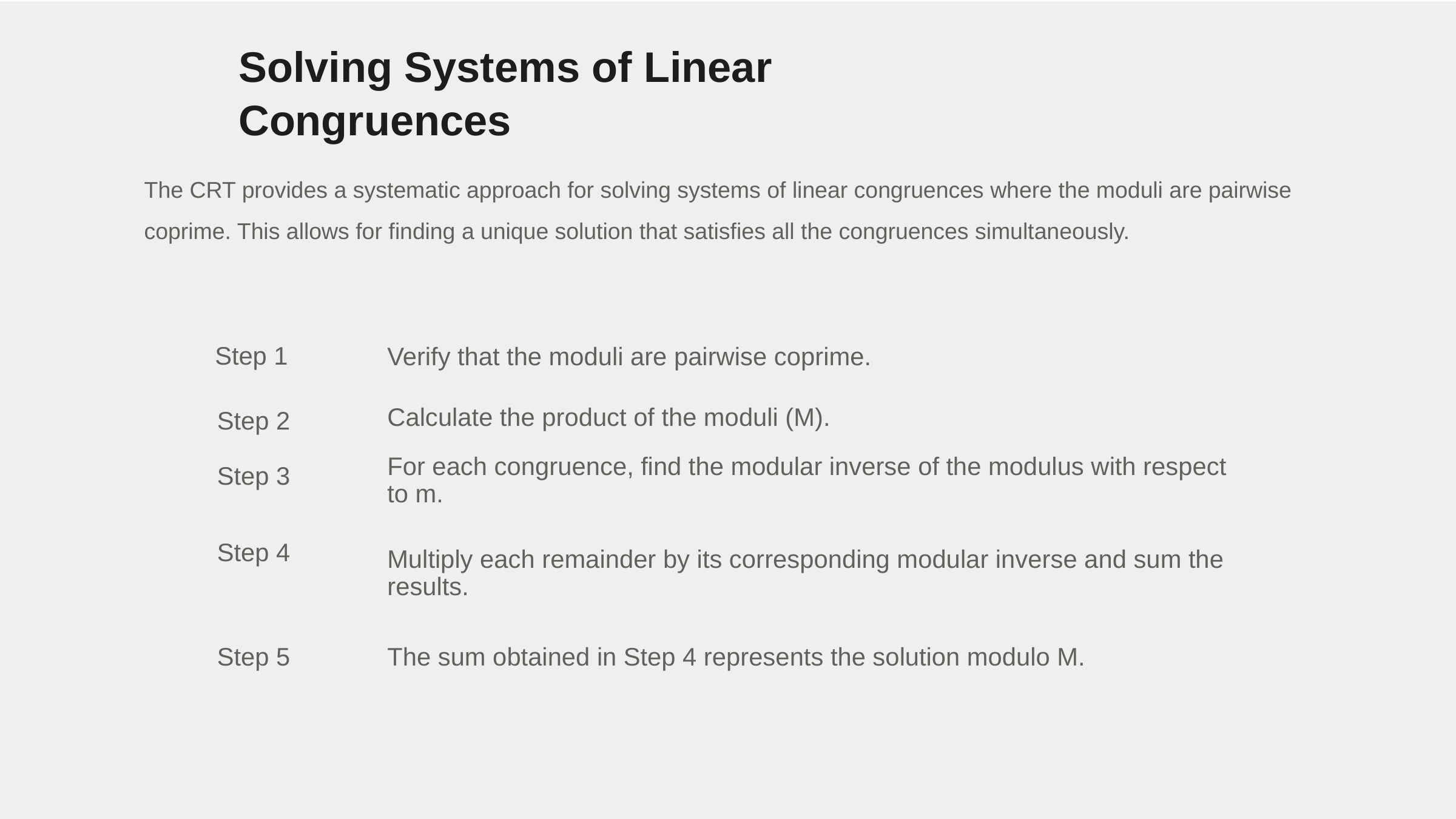

Solving Systems of Linear Congruences
The CRT provides a systematic approach for solving systems of linear congruences where the moduli are pairwise coprime. This allows for finding a unique solution that satisfies all the congruences simultaneously.
Step 1
Verify that the moduli are pairwise coprime.
Calculate the product of the moduli (M).
Step 2
For each congruence, find the modular inverse of the modulus with respect to m.
Step 3
Step 4
Multiply each remainder by its corresponding modular inverse and sum the results.
The sum obtained in Step 4 represents the solution modulo M.
Step 5